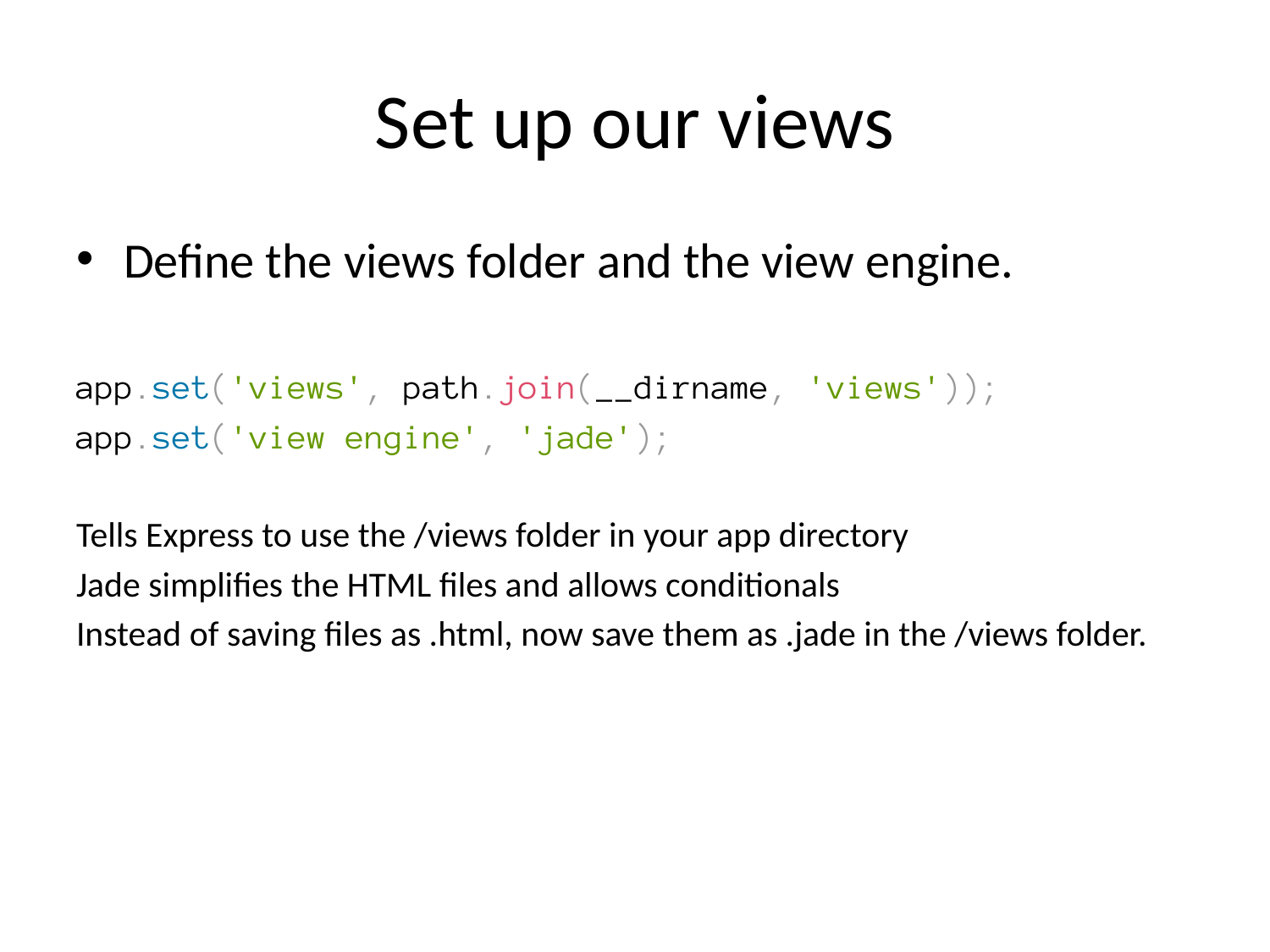

# Set up our views
Define the views folder and the view engine.

app.set('views', path.join(__dirname, 'views'));
app.set('view engine', 'jade');

Tells Express to use the /views folder in your app directory
Jade simplifies the HTML files and allows conditionals
Instead of saving files as .html, now save them as .jade in the /views folder.